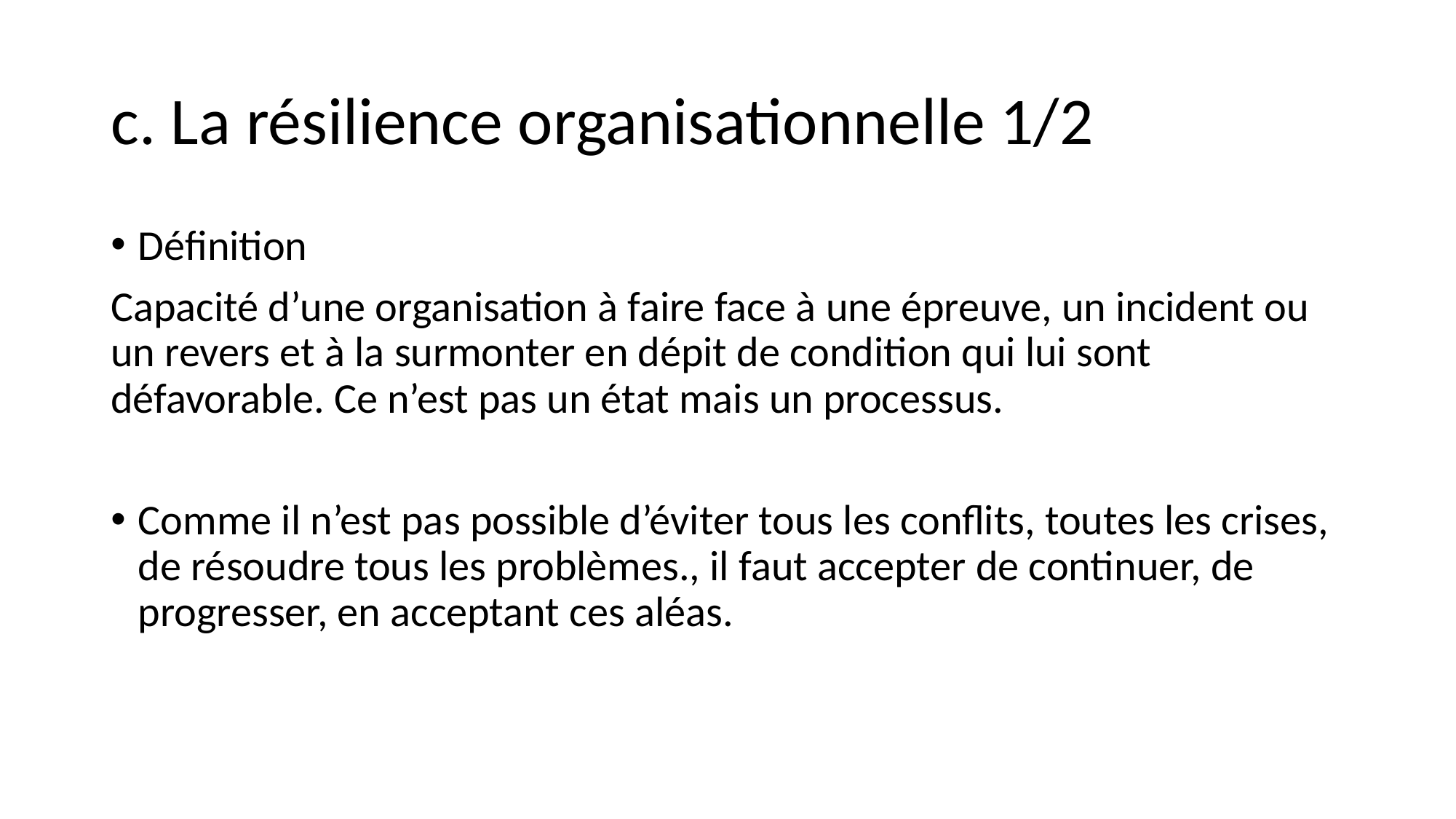

# c. La résilience organisationnelle 1/2
Définition
Capacité d’une organisation à faire face à une épreuve, un incident ou un revers et à la surmonter en dépit de condition qui lui sont défavorable. Ce n’est pas un état mais un processus.

Comme il n’est pas possible d’éviter tous les conflits, toutes les crises, de résoudre tous les problèmes., il faut accepter de continuer, de progresser, en acceptant ces aléas.